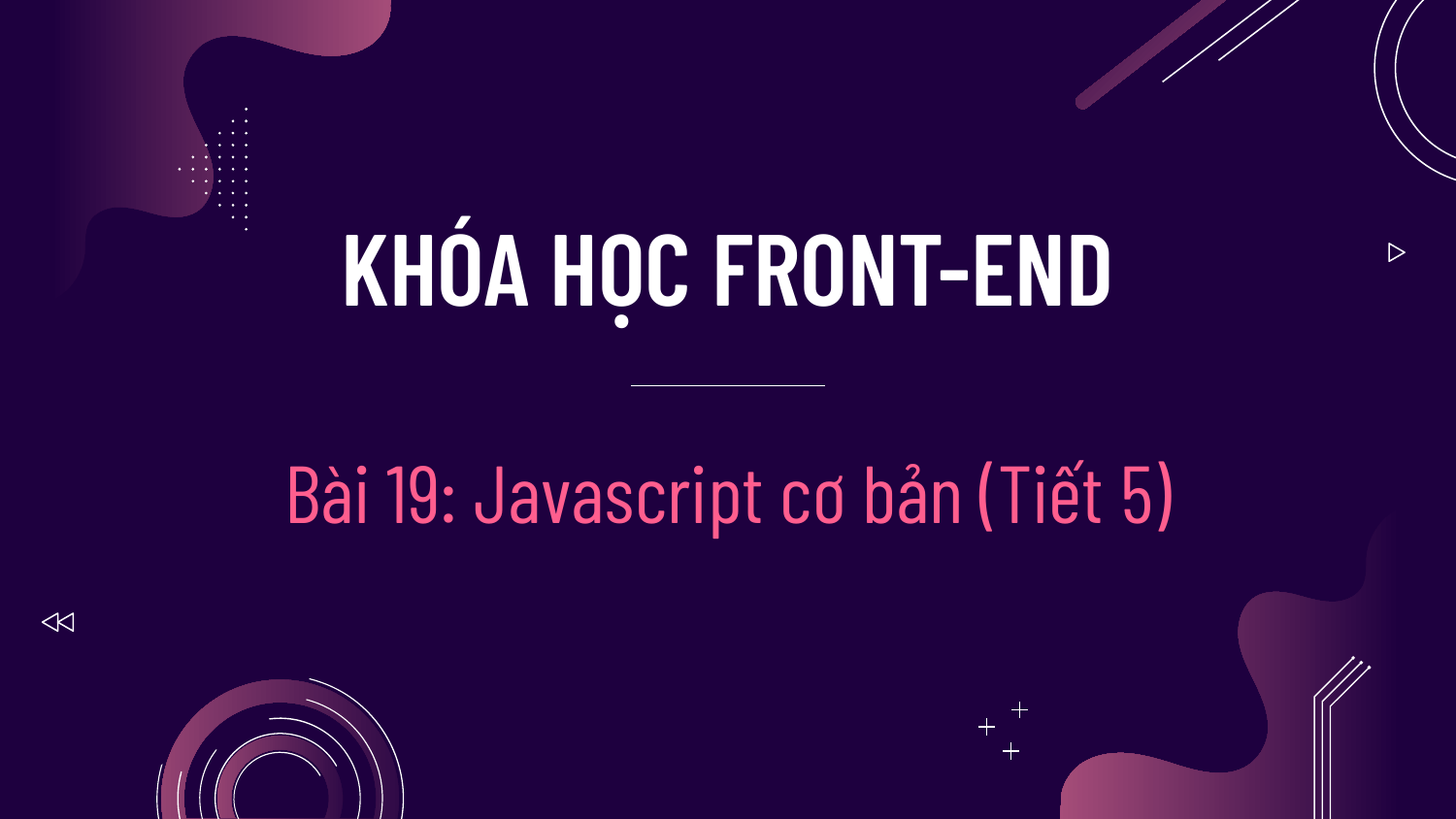

# KHÓA HỌC FRONT-END Bài 19: Javascript cơ bản (Tiết 5)